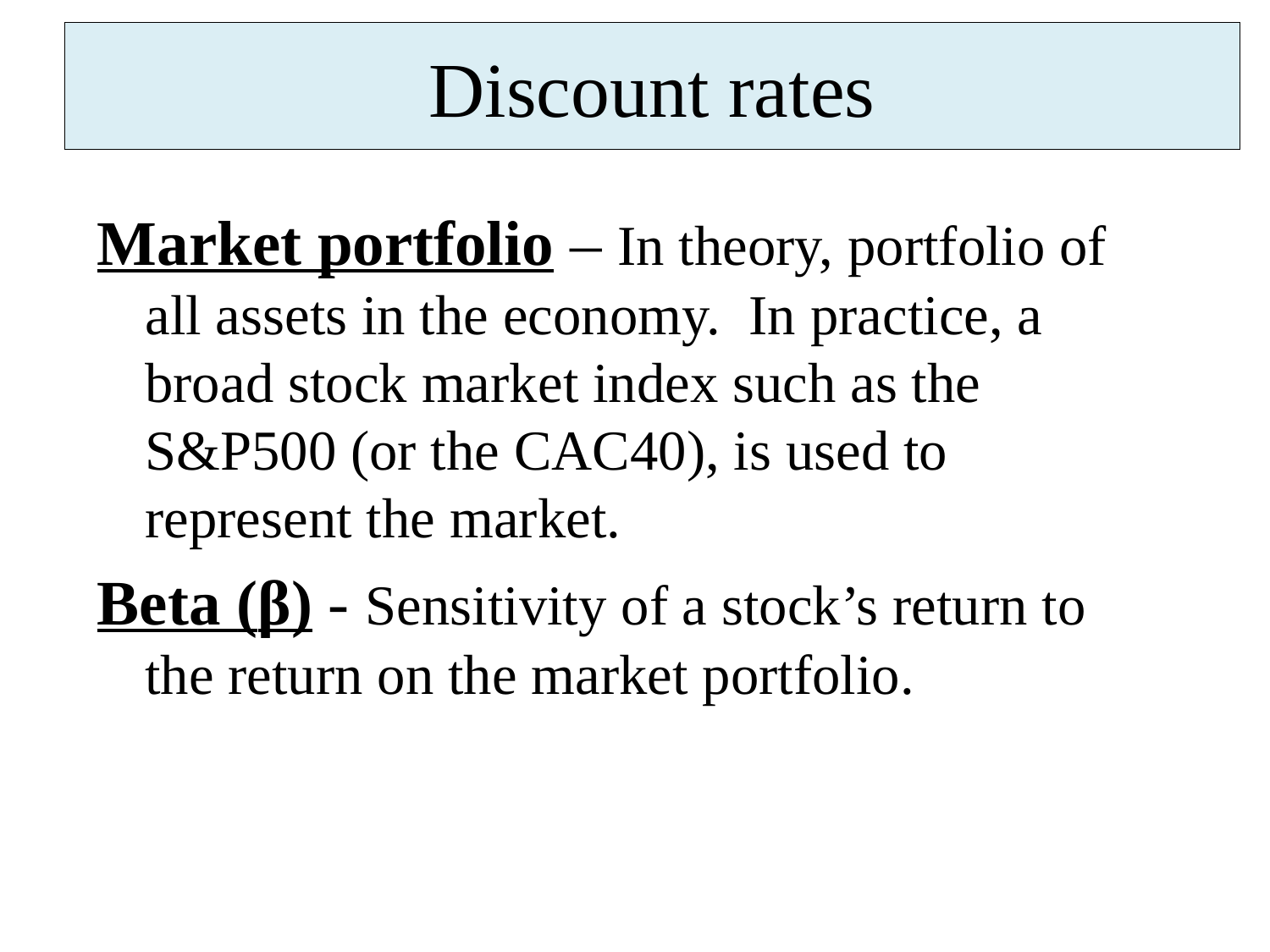

# Discount rates
Market portfolio – In theory, portfolio of all assets in the economy.  In practice, a broad stock market index such as the S&P500 (or the CAC40), is used to represent the market.
Beta (β) - Sensitivity of a stock’s return to the return on the market portfolio.